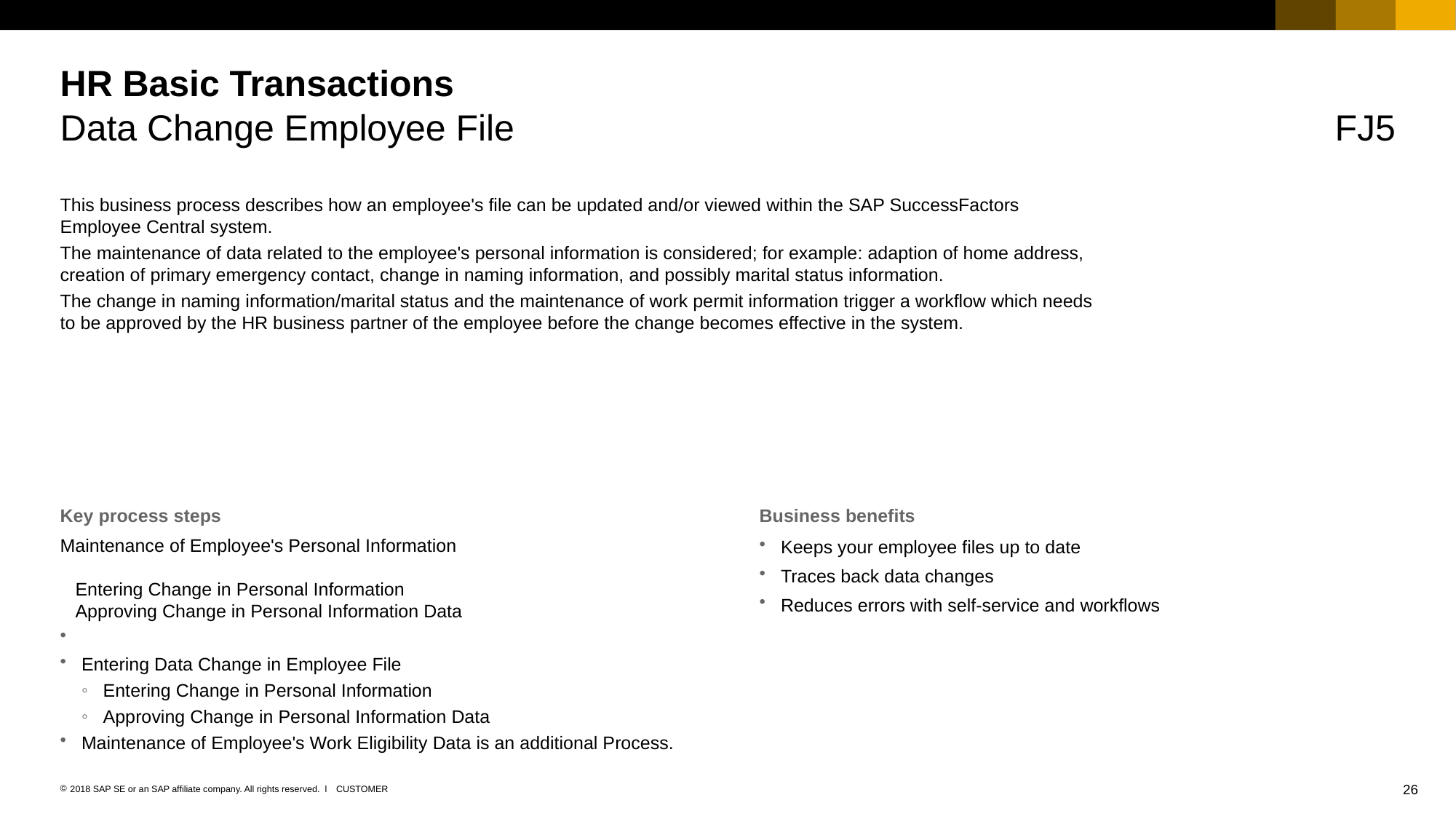

# HR Basic Transactions
Data Change Employee File
FJ5
This business process describes how an employee's file can be updated and/or viewed within the SAP SuccessFactors Employee Central system.
The maintenance of data related to the employee's personal information is considered; for example: adaption of home address, creation of primary emergency contact, change in naming information, and possibly marital status information.
The change in naming information/marital status and the maintenance of work permit information trigger a workflow which needs to be approved by the HR business partner of the employee before the change becomes effective in the system.
Key process steps
Business benefits
Maintenance of Employee's Personal Information

   Entering Change in Personal Information
   Approving Change in Personal Information Data

Entering Data Change in Employee File
Entering Change in Personal Information
Approving Change in Personal Information Data
Maintenance of Employee's Work Eligibility Data is an additional Process.
Keeps your employee files up to date
Traces back data changes
Reduces errors with self-service and workflows